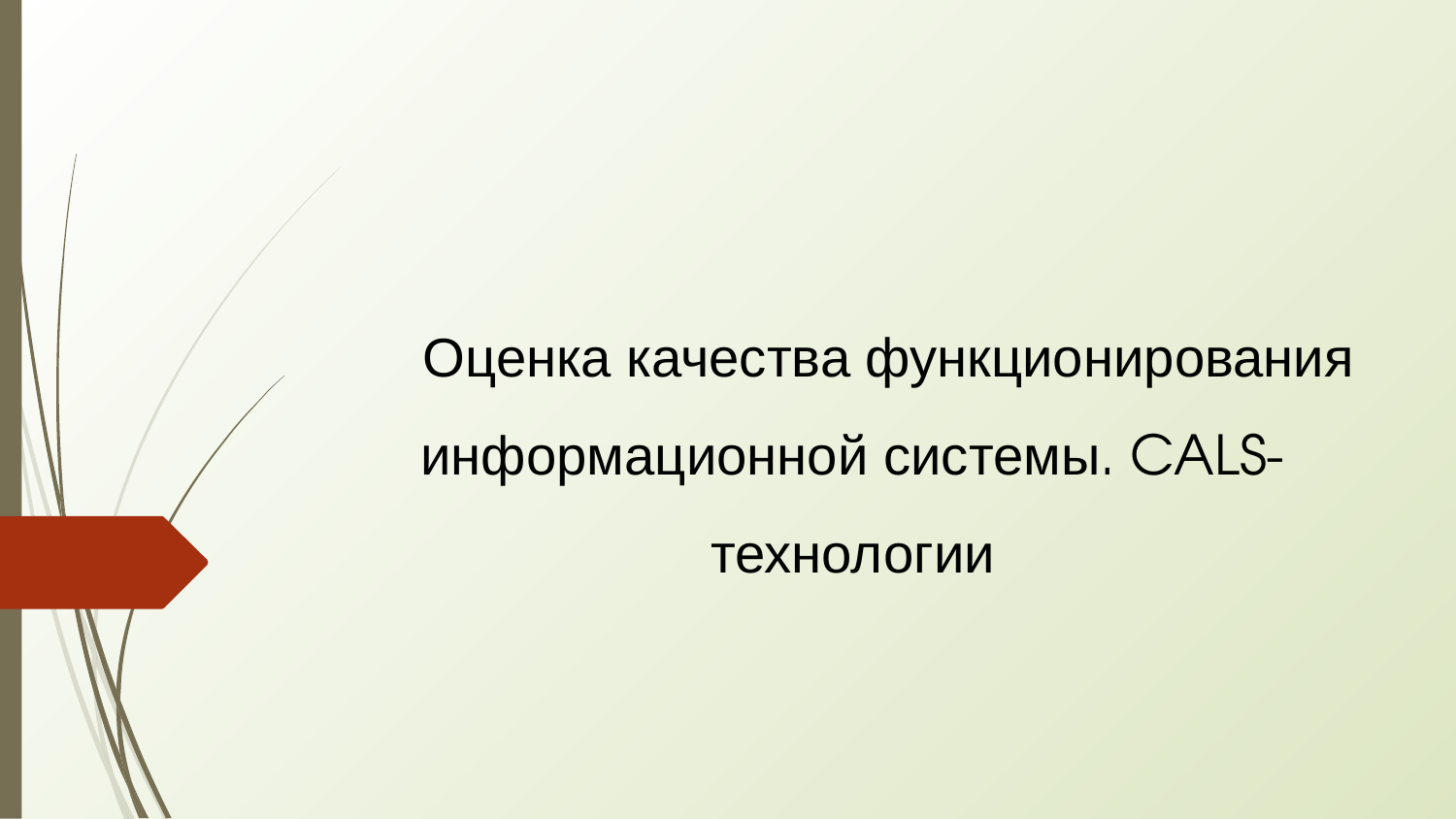

# Оценка качества функционирования информационной системы. CALS-технологии